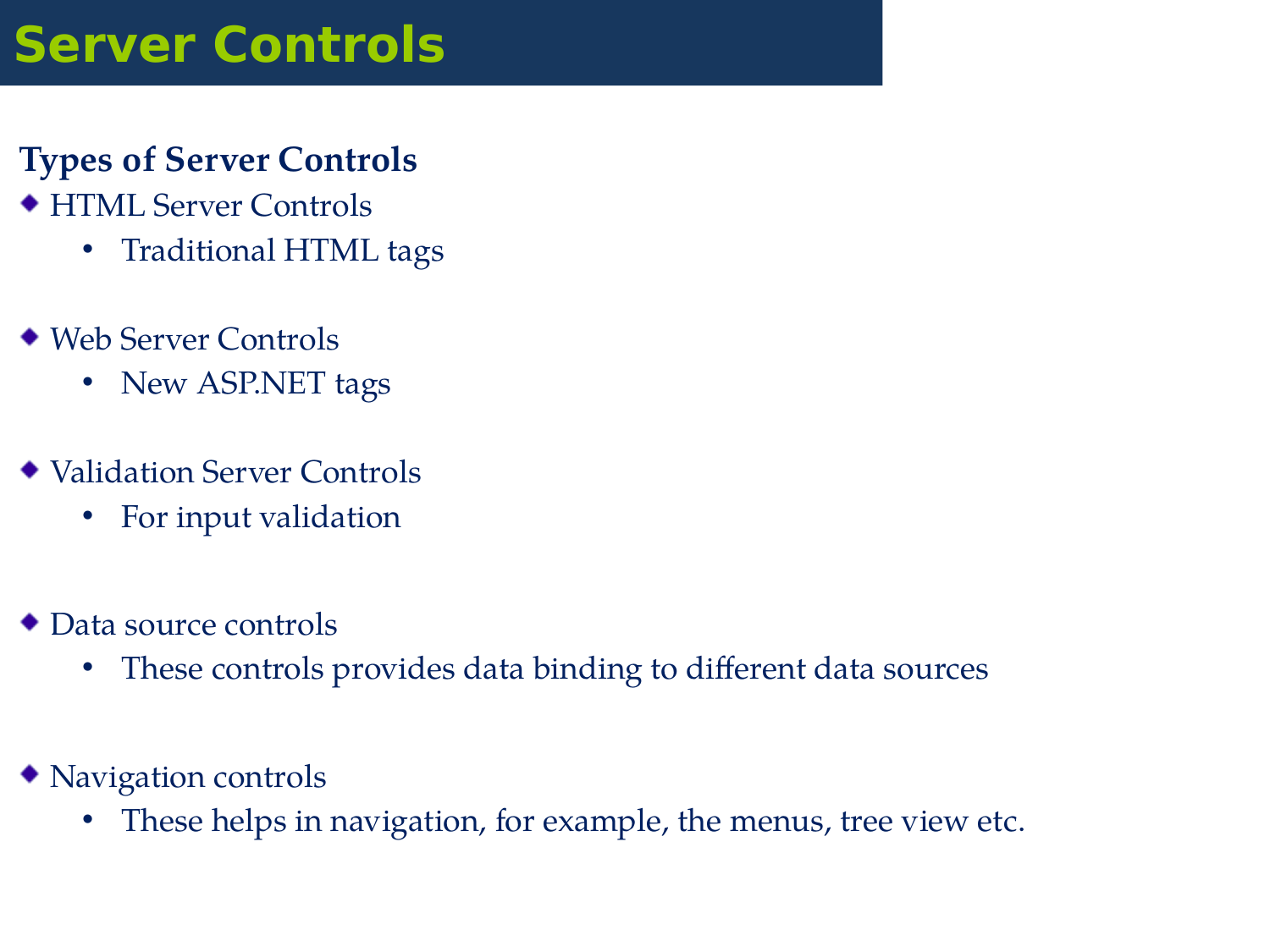

# Server Controls

Types of Server Controls
HTML Server Controls
Traditional HTML tags

Web Server Controls
New ASP.NET tags

Validation Server Controls
For input validation

Data source controls
These controls provides data binding to different data sources

Navigation controls
These helps in navigation, for example, the menus, tree view etc.